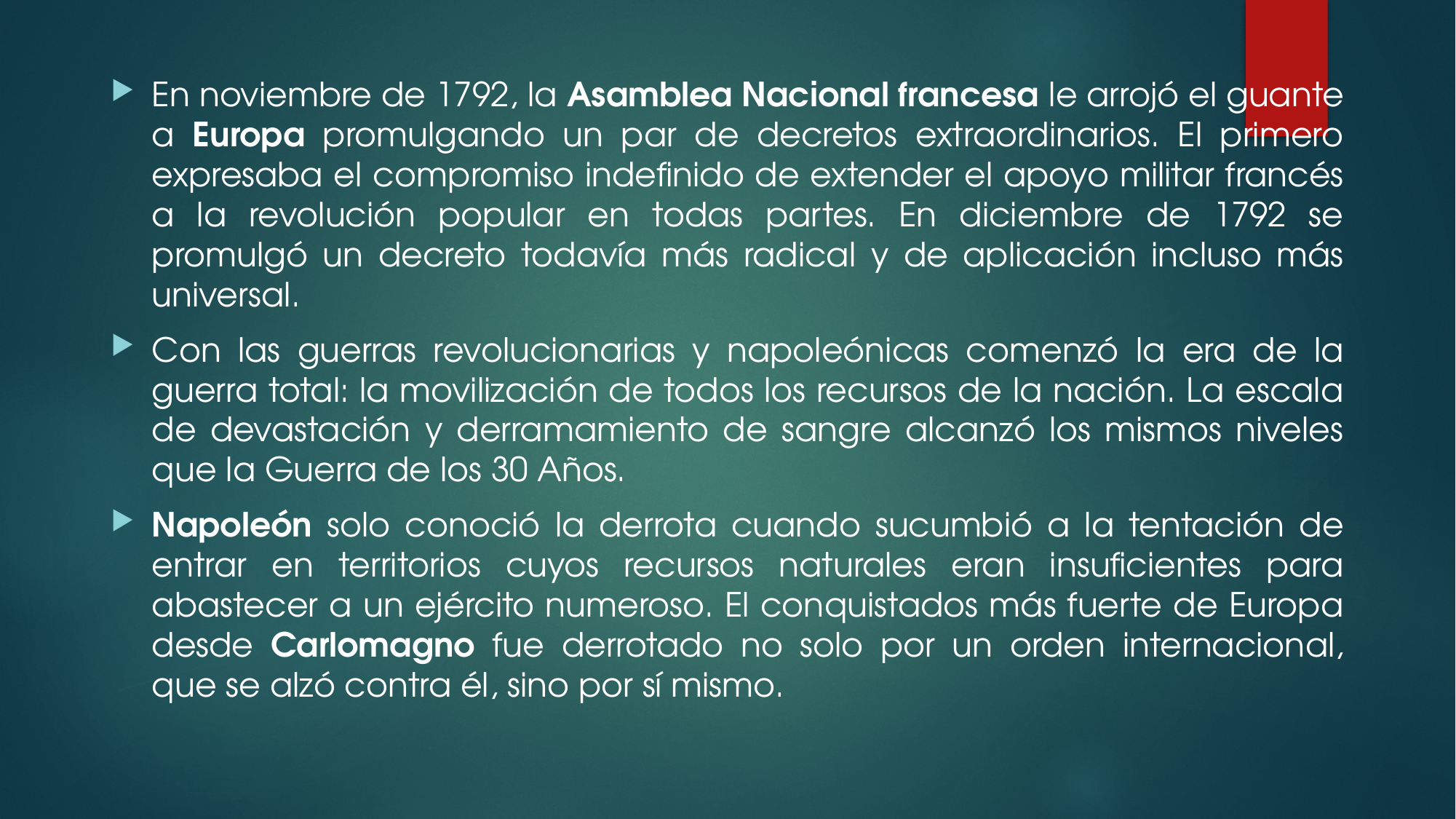

#
En noviembre de 1792, la Asamblea Nacional francesa le arrojó el guante a Europa promulgando un par de decretos extraordinarios. El primero expresaba el compromiso indefinido de extender el apoyo militar francés a la revolución popular en todas partes. En diciembre de 1792 se promulgó un decreto todavía más radical y de aplicación incluso más universal.
Con las guerras revolucionarias y napoleónicas comenzó la era de la guerra total: la movilización de todos los recursos de la nación. La escala de devastación y derramamiento de sangre alcanzó los mismos niveles que la Guerra de los 30 Años.
Napoleón solo conoció la derrota cuando sucumbió a la tentación de entrar en territorios cuyos recursos naturales eran insuficientes para abastecer a un ejército numeroso. El conquistados más fuerte de Europa desde Carlomagno fue derrotado no solo por un orden internacional, que se alzó contra él, sino por sí mismo.